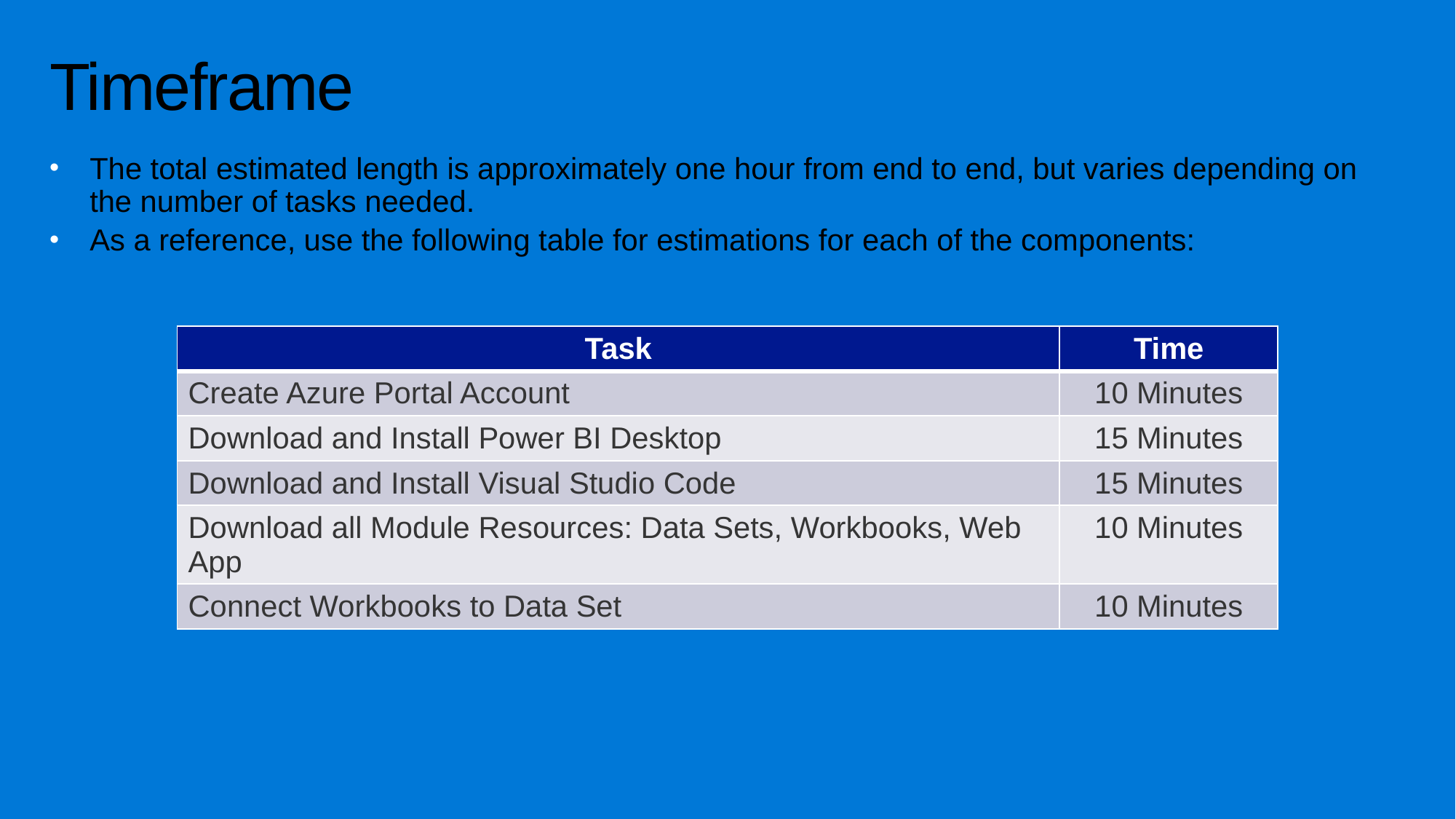

# Timeframe
The total estimated length is approximately one hour from end to end, but varies depending on the number of tasks needed.
As a reference, use the following table for estimations for each of the components:
| Task | Time |
| --- | --- |
| Create Azure Portal Account | 10 Minutes |
| Download and Install Power BI Desktop | 15 Minutes |
| Download and Install Visual Studio Code | 15 Minutes |
| Download all Module Resources: Data Sets, Workbooks, Web App | 10 Minutes |
| Connect Workbooks to Data Set | 10 Minutes |